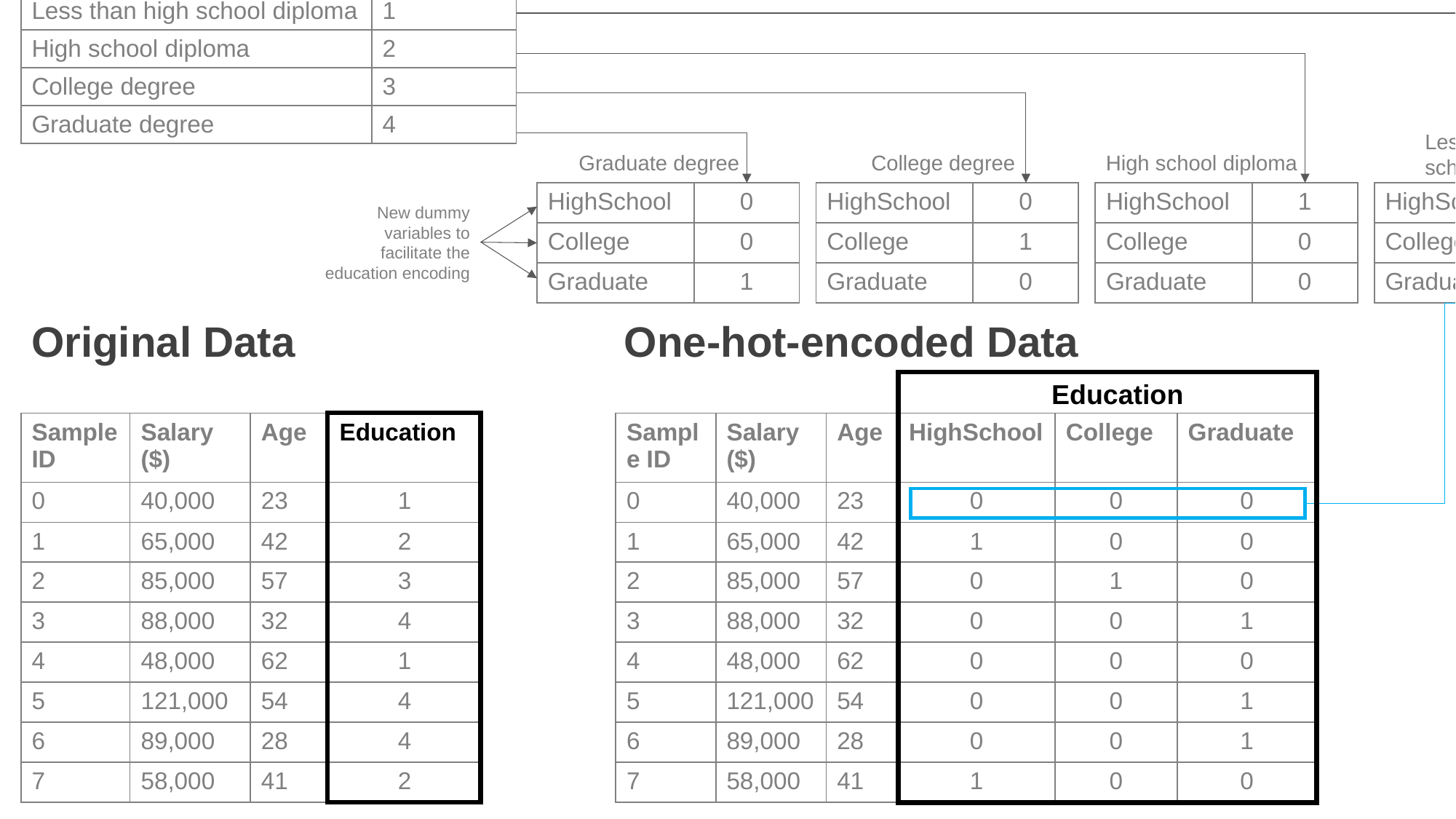

Original encoding
One hot encoding
Each category is represented by a single label/number
Each category is represented a collection of dummy variables
| Description | Education |
| --- | --- |
| Less than high school diploma | 1 |
| High school diploma | 2 |
| College degree | 3 |
| Graduate degree | 4 |
Less than high school diploma
Graduate degree
College degree
High school diploma
| HighSchool | 0 |
| --- | --- |
| College | 0 |
| Graduate | 1 |
| HighSchool | 0 |
| --- | --- |
| College | 1 |
| Graduate | 0 |
| HighSchool | 1 |
| --- | --- |
| College | 0 |
| Graduate | 0 |
| HighSchool | 0 |
| --- | --- |
| College | 0 |
| Graduate | 0 |
New dummy variables to facilitate the education encoding
Original Data
One-hot-encoded Data
Education

| Sample ID | Salary ($) | Age | Education |
| --- | --- | --- | --- |
| 0 | 40,000 | 23 | 1 |
| 1 | 65,000 | 42 | 2 |
| 2 | 85,000 | 57 | 3 |
| 3 | 88,000 | 32 | 4 |
| 4 | 48,000 | 62 | 1 |
| 5 | 121,000 | 54 | 4 |
| 6 | 89,000 | 28 | 4 |
| 7 | 58,000 | 41 | 2 |
| Sample ID | Salary ($) | Age | HighSchool | College | Graduate |
| --- | --- | --- | --- | --- | --- |
| 0 | 40,000 | 23 | 0 | 0 | 0 |
| 1 | 65,000 | 42 | 1 | 0 | 0 |
| 2 | 85,000 | 57 | 0 | 1 | 0 |
| 3 | 88,000 | 32 | 0 | 0 | 1 |
| 4 | 48,000 | 62 | 0 | 0 | 0 |
| 5 | 121,000 | 54 | 0 | 0 | 1 |
| 6 | 89,000 | 28 | 0 | 0 | 1 |
| 7 | 58,000 | 41 | 1 | 0 | 0 |